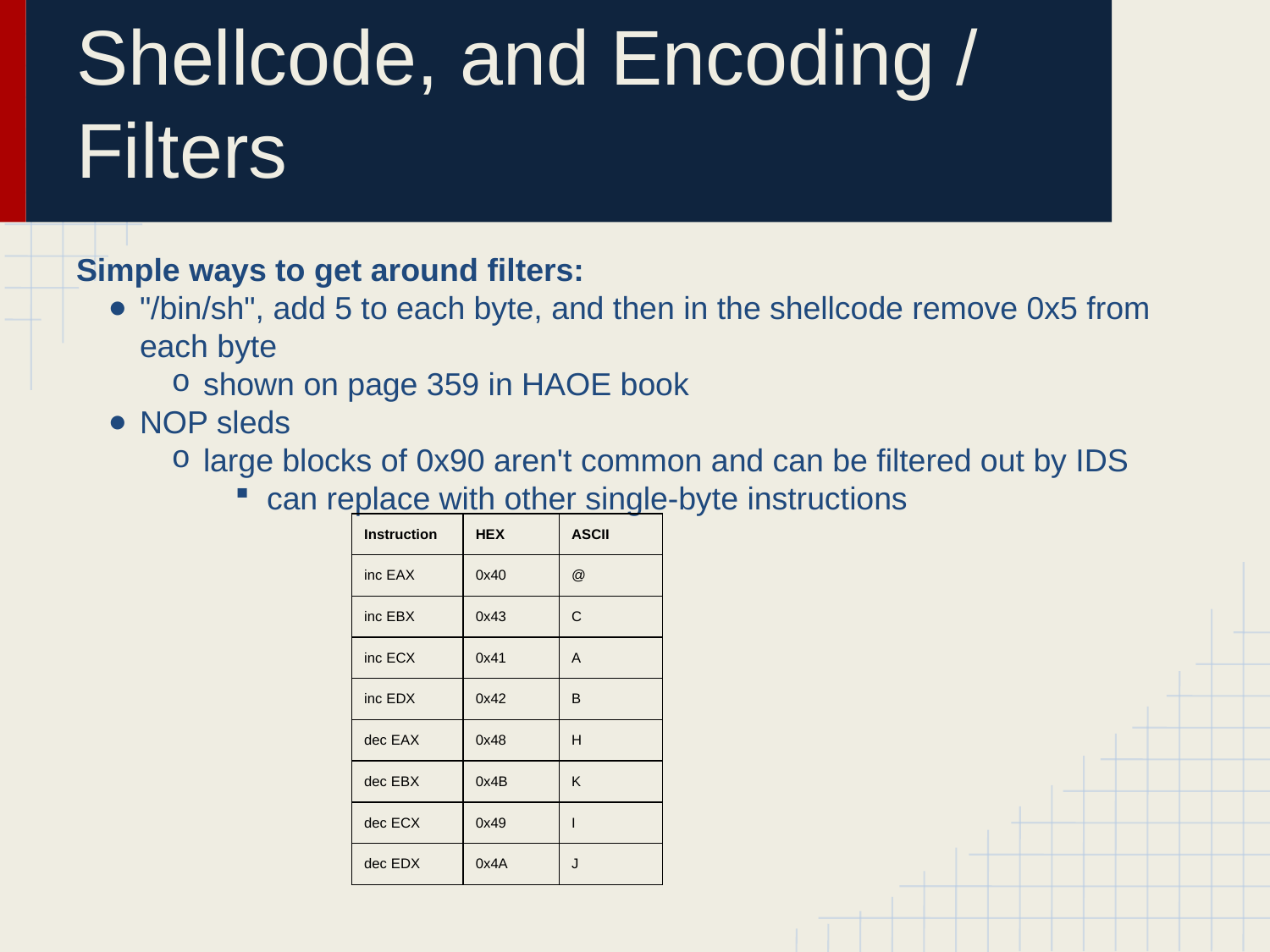

# Shellcode, and Encoding / Filters
Simple ways to get around filters:
"/bin/sh", add 5 to each byte, and then in the shellcode remove 0x5 from each byte
shown on page 359 in HAOE book
NOP sleds
large blocks of 0x90 aren't common and can be filtered out by IDS
can replace with other single-byte instructions

| Instruction | HEX | ASCII |
| --- | --- | --- |
| inc EAX | 0x40 | @ |
| inc EBX | 0x43 | C |
| inc ECX | 0x41 | A |
| inc EDX | 0x42 | B |
| dec EAX | 0x48 | H |
| dec EBX | 0x4B | K |
| dec ECX | 0x49 | I |
| dec EDX | 0x4A | J |